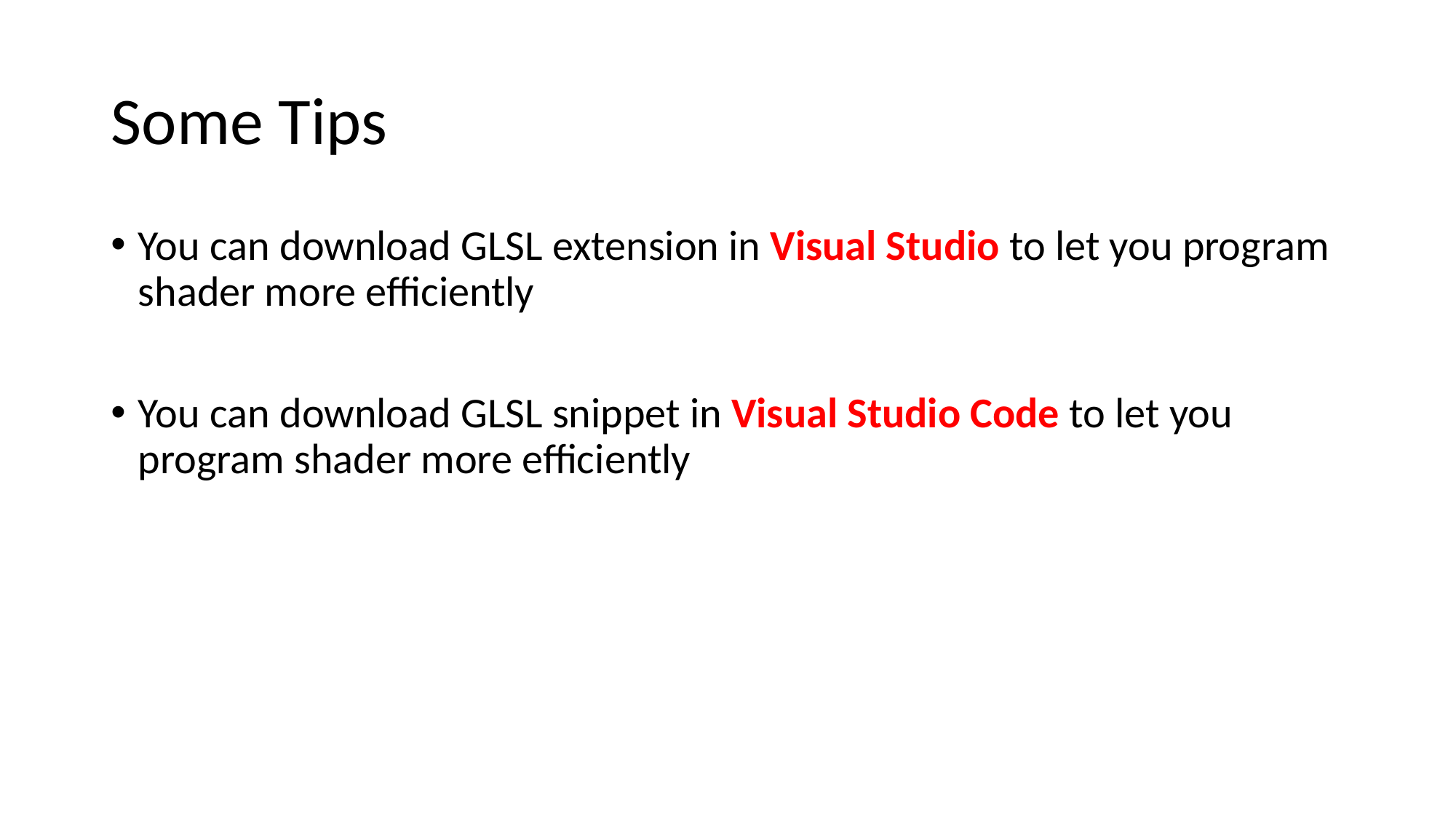

# Some Tips
You can download GLSL extension in Visual Studio to let you program shader more efficiently

You can download GLSL snippet in Visual Studio Code to let you program shader more efficiently